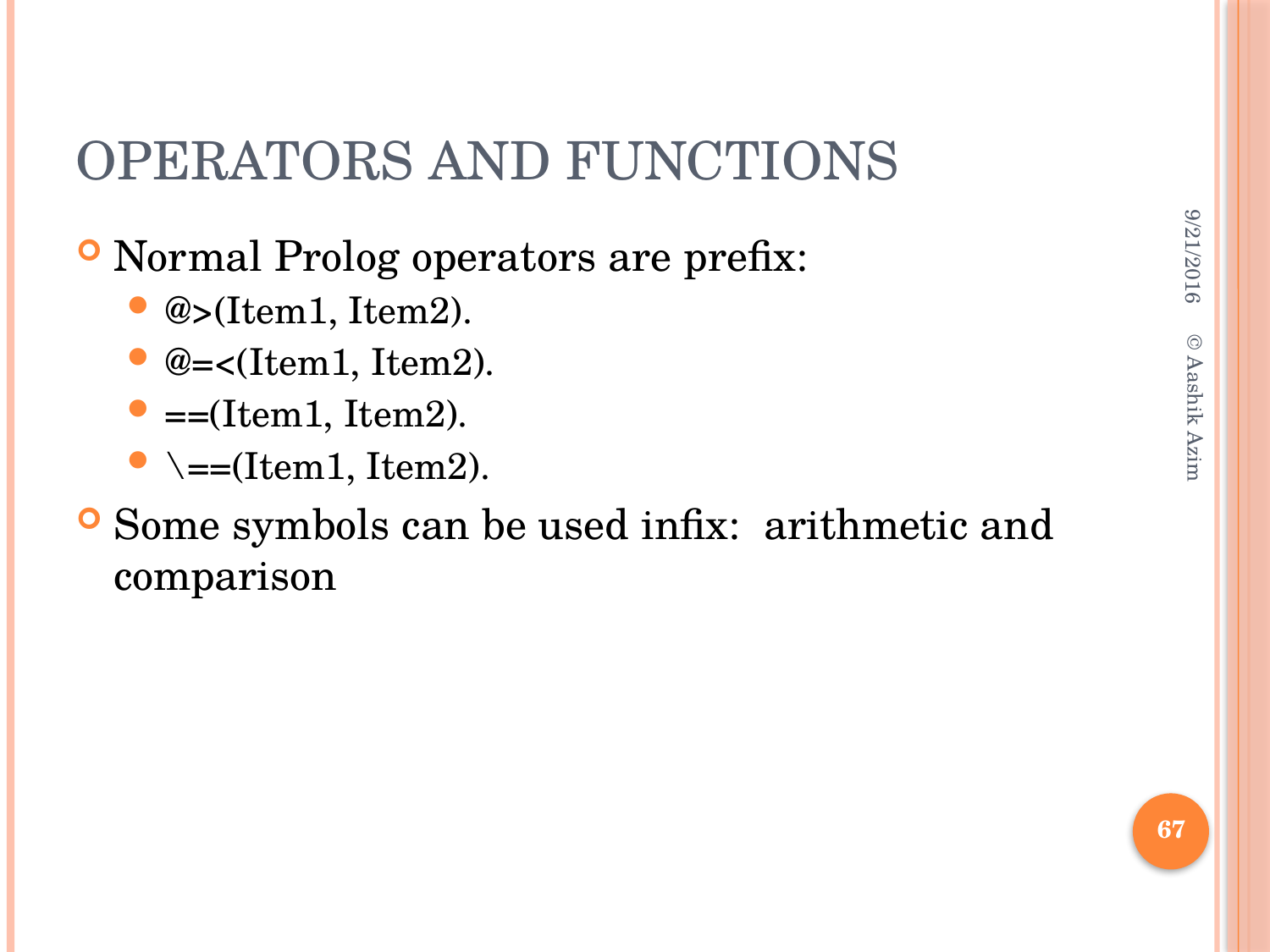

# Operators and Functions
9/21/2016
Normal Prolog operators are prefix:
@>(Item1, Item2).
@=<(Item1, Item2).
==(Item1, Item2).
\==(Item1, Item2).
Some symbols can be used infix:  arithmetic and comparison
© Aashik Azim
67